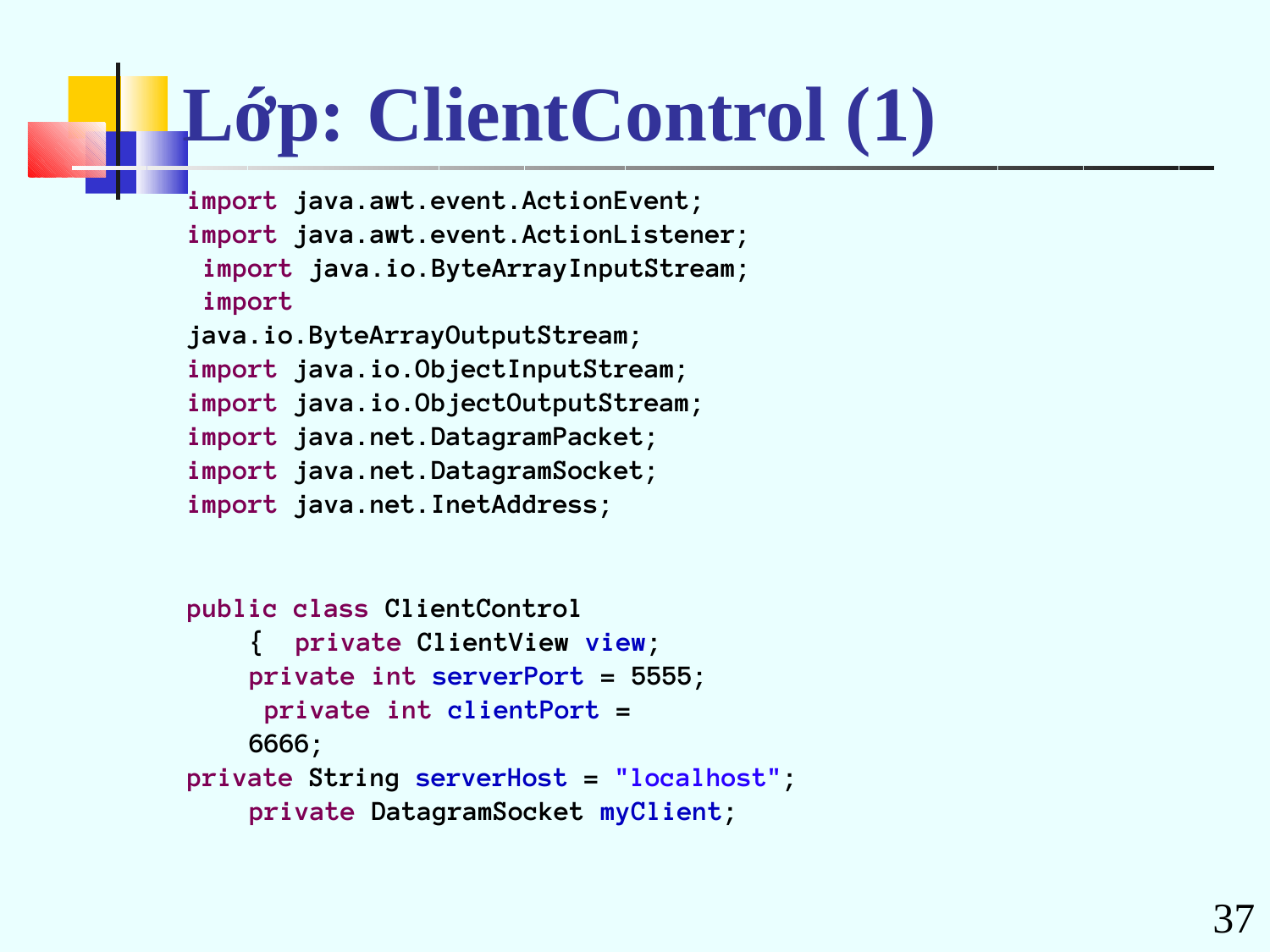

# Lớp:	ClientControl (1)

import java.awt.event.ActionEvent;  import java.awt.event.ActionListener;  import java.io.ByteArrayInputStream;  import java.io.ByteArrayOutputStream;  import java.io.ObjectInputStream;  import java.io.ObjectOutputStream;  import java.net.DatagramPacket;  import java.net.DatagramSocket;  import java.net.InetAddress;

public class ClientControl {  private ClientView view;  private int serverPort = 5555;  private int clientPort = 6666;
private String serverHost = "localhost";  private DatagramSocket myClient;
37